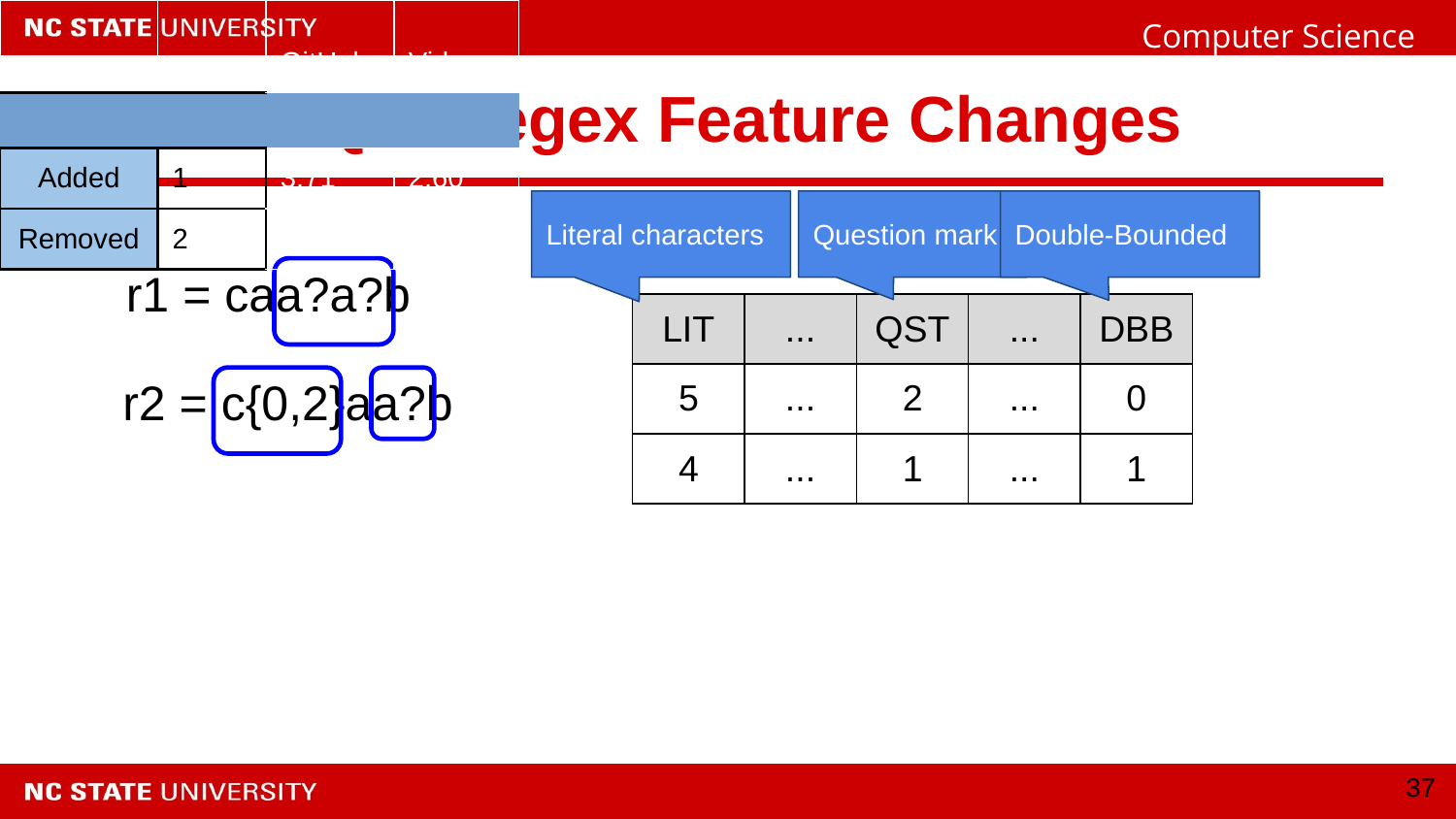

# RQ5: Regex Feature Changes
Literal characters
Question mark
Double-Bounded
r1 = caa?a?b

| LIT | ... | QST | ... | DBB |
| --- | --- | --- | --- | --- |
| 5 | ... | 2 | ... | 0 |
| 4 | ... | 1 | ... | 1 |
r2 = c{0,2}aa?b

|  |  | GitHub | Video |
| --- | --- | --- | --- |
|  |  |  |  |
| Added | 1 | 3.71 | 2.60 |
| Removed | 2 | 2.52 | 1.98 |
| Total | 3 | 6.23 | 4.58 |
37